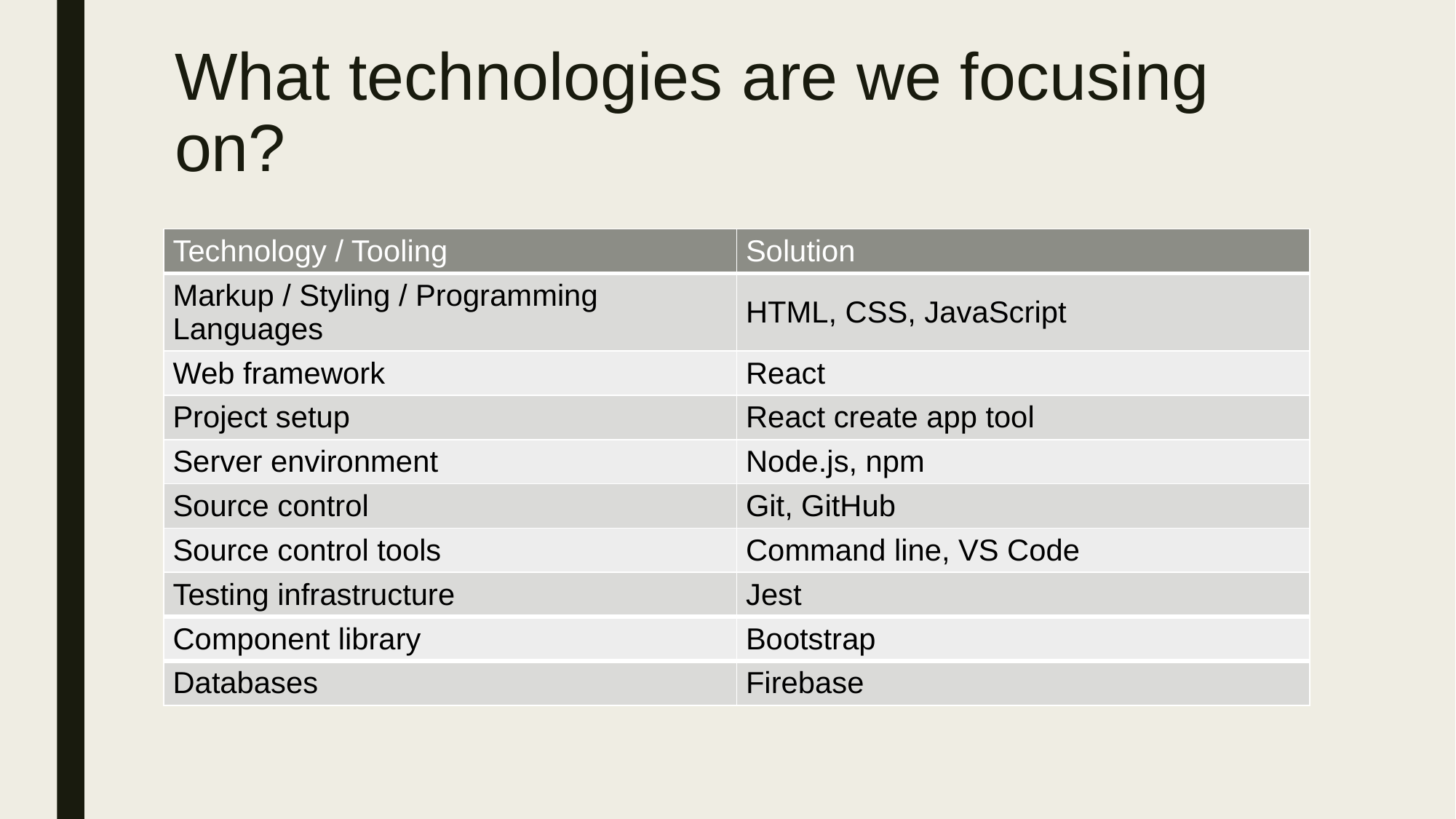

# What technologies are we focusing on?
| Technology / Tooling | Solution |
| --- | --- |
| Markup / Styling / Programming Languages | HTML, CSS, JavaScript |
| Web framework | React |
| Project setup | React create app tool |
| Server environment | Node.js, npm |
| Source control | Git, GitHub |
| Source control tools | Command line, VS Code |
| Testing infrastructure | Jest |
| Component library | Bootstrap |
| Databases | Firebase |